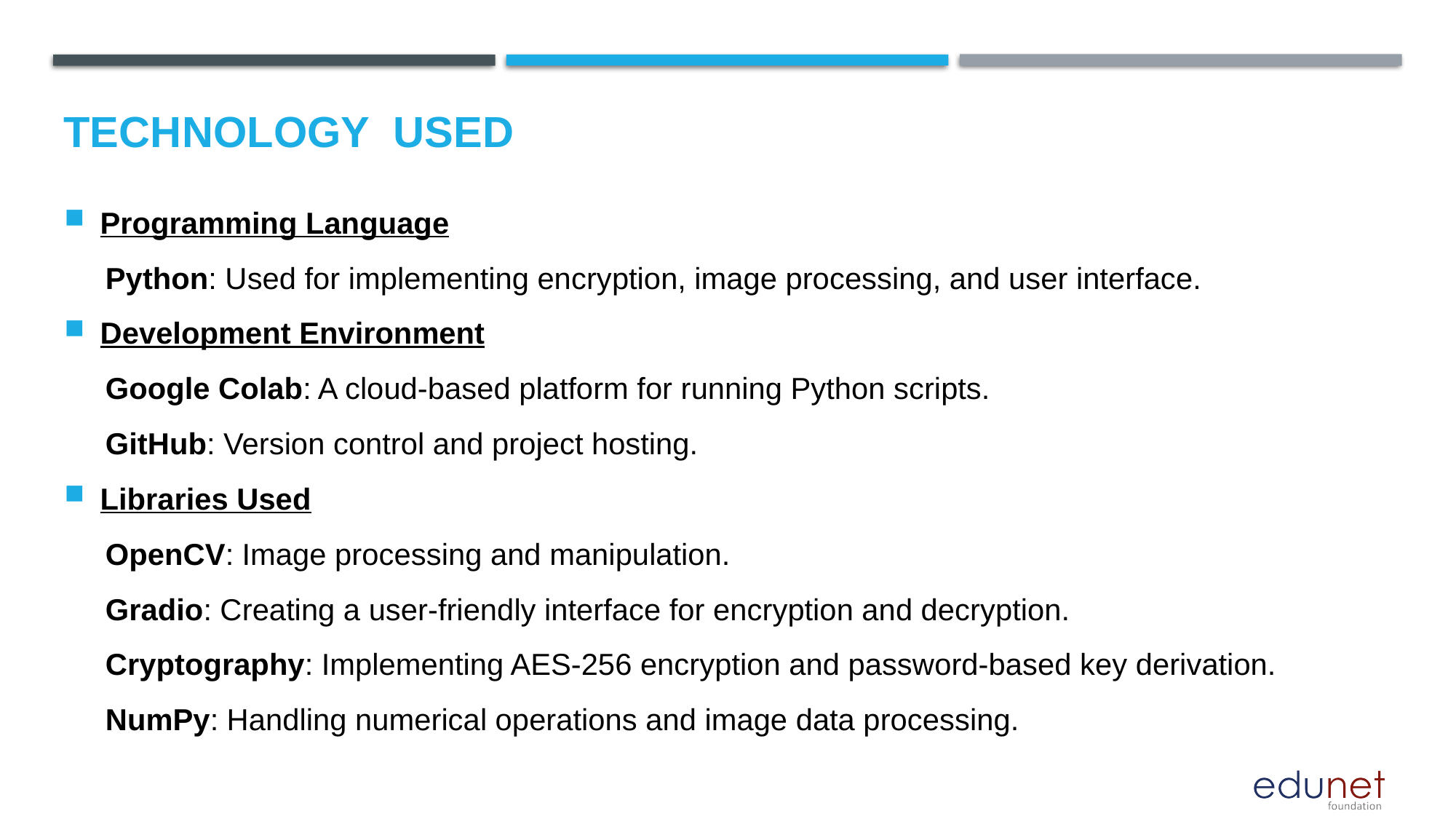

# Technology  used

Programming Language
     Python: Used for implementing encryption, image processing, and user interface.
Development Environment
     Google Colab: A cloud-based platform for running Python scripts.
     GitHub: Version control and project hosting.
Libraries Used
     OpenCV: Image processing and manipulation.
     Gradio: Creating a user-friendly interface for encryption and decryption.
     Cryptography: Implementing AES-256 encryption and password-based key derivation.
     NumPy: Handling numerical operations and image data processing.